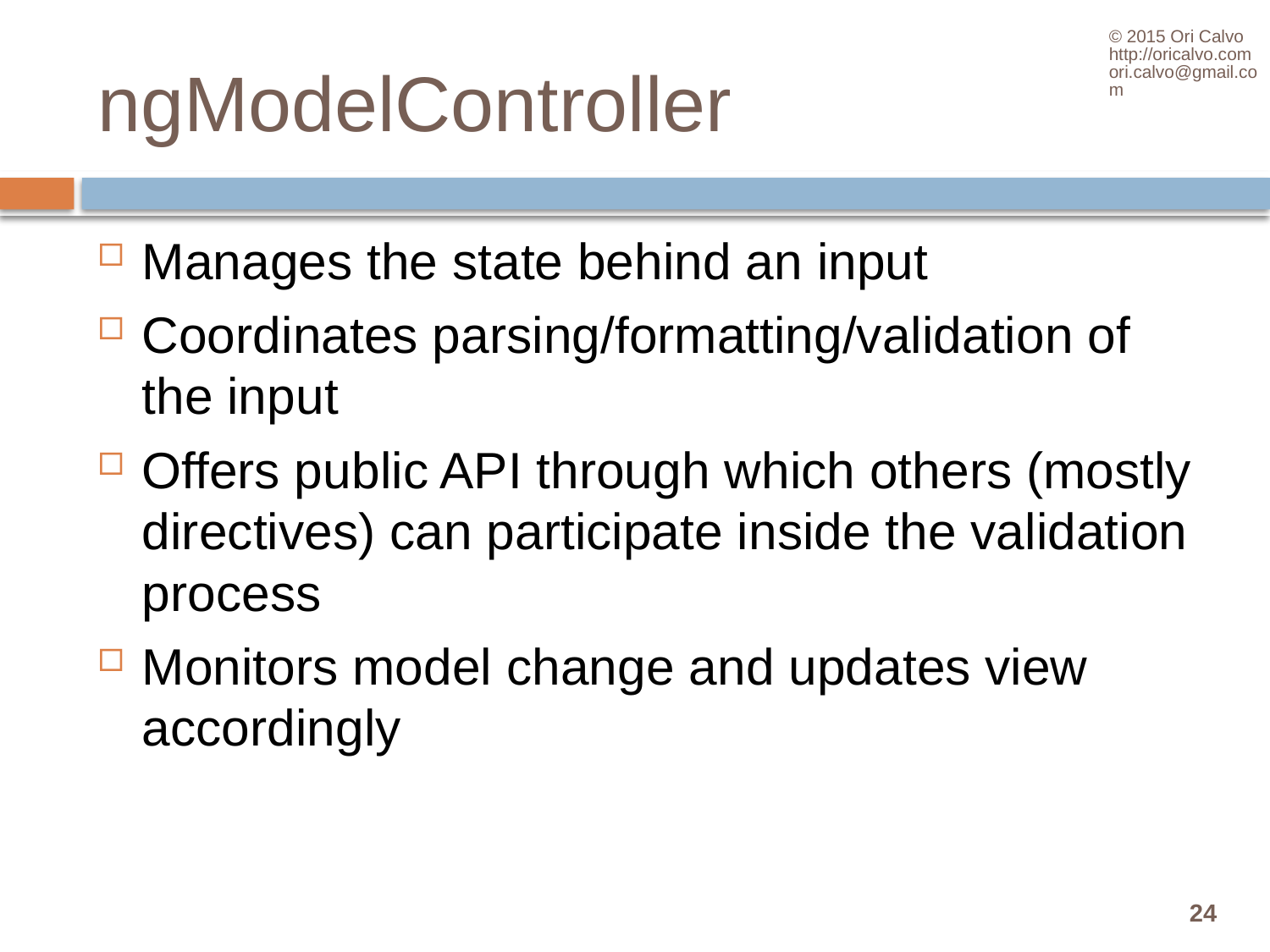

© 2015 Ori Calvo http://oricalvo.com ori.calvo@gmail.com
# ngModelController
Manages the state behind an input
Coordinates parsing/formatting/validation of the input
Offers public API through which others (mostly directives) can participate inside the validation process
Monitors model change and updates view accordingly